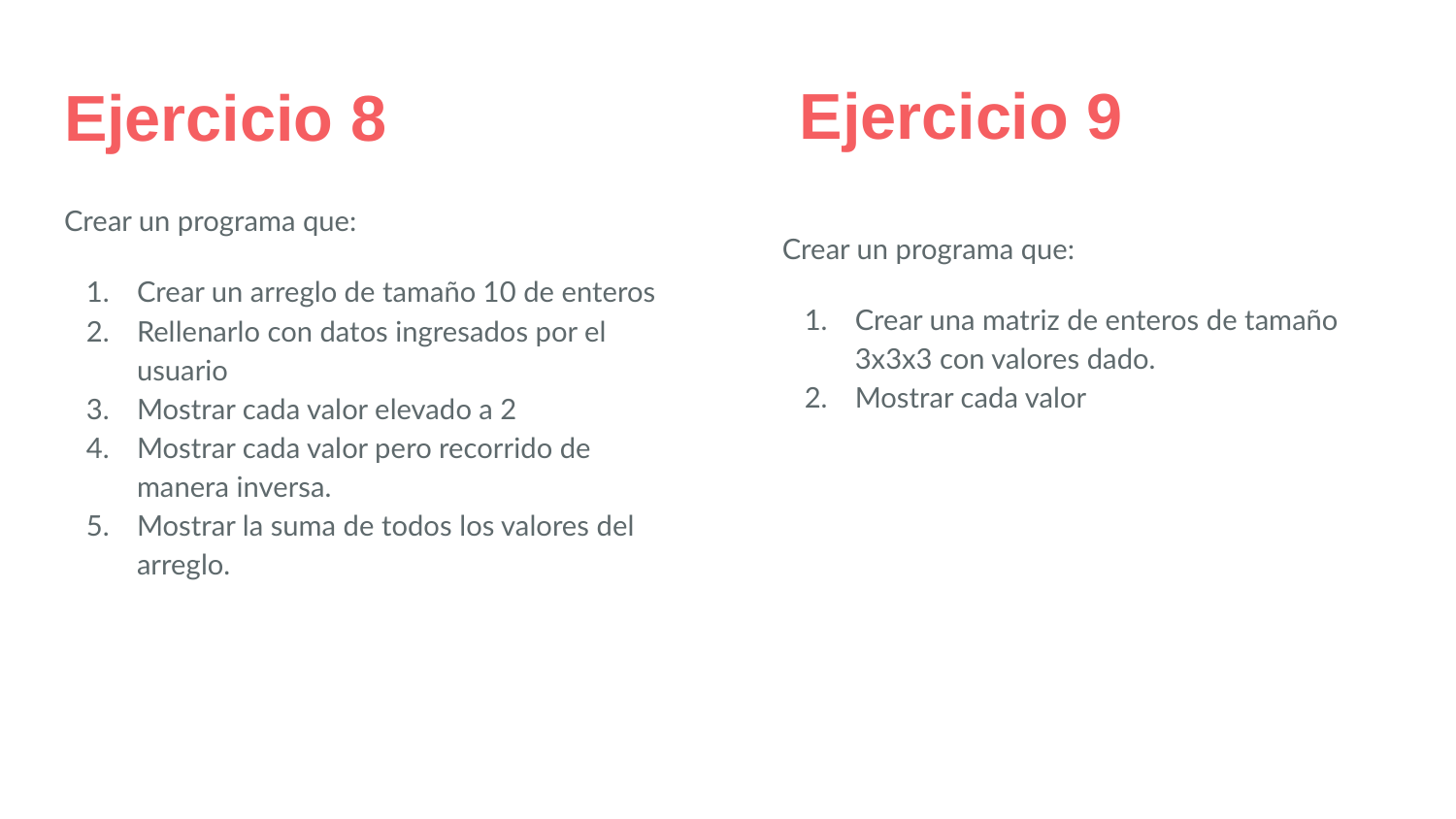

Ejercicio 9
# Ejercicio 8
Crear un programa que:
Crear un arreglo de tamaño 10 de enteros
Rellenarlo con datos ingresados por el usuario
Mostrar cada valor elevado a 2
Mostrar cada valor pero recorrido de manera inversa.
Mostrar la suma de todos los valores del arreglo.

Crear un programa que:
Crear una matriz de enteros de tamaño 3x3x3 con valores dado.
Mostrar cada valor